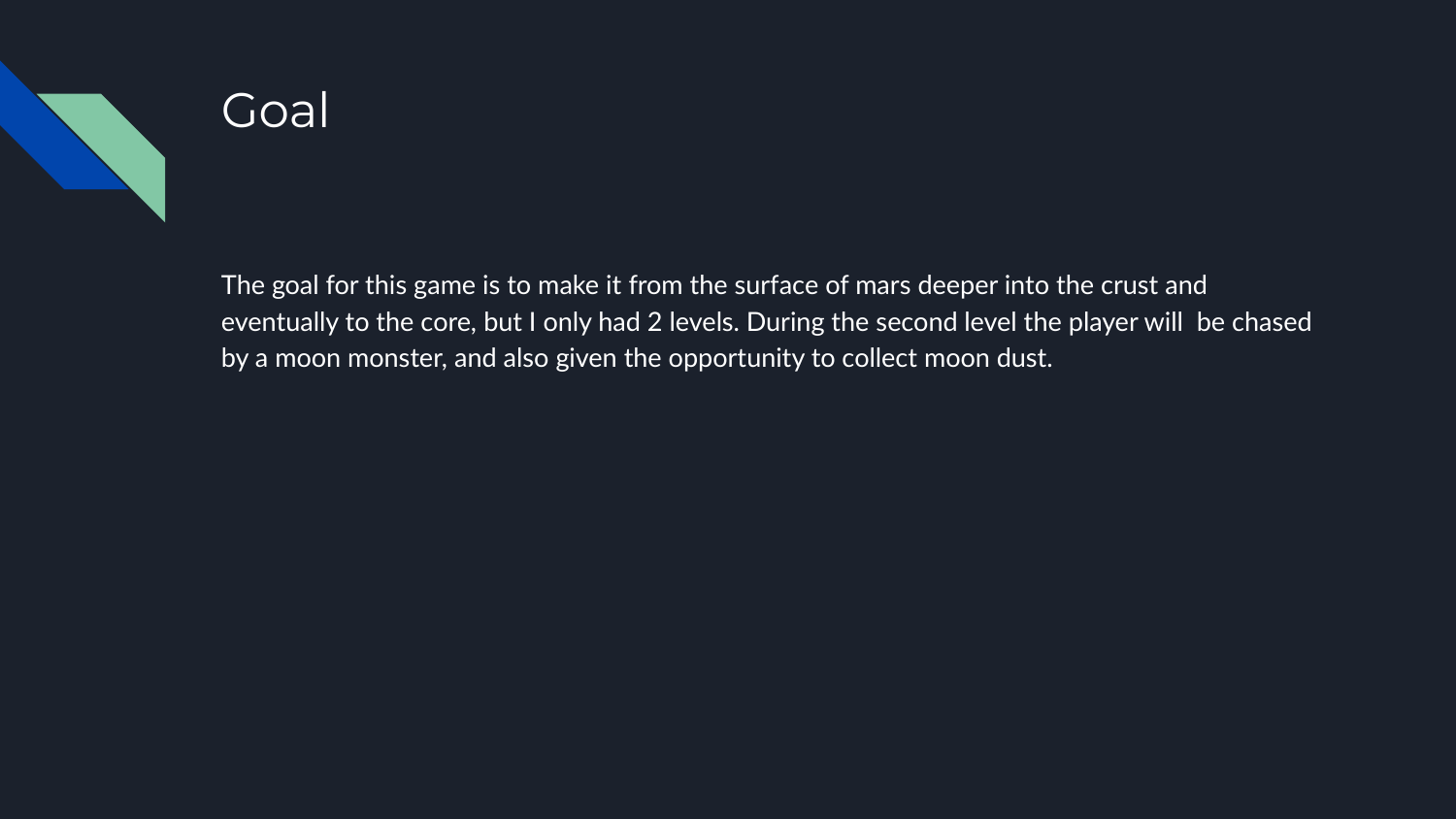

# Goal
The goal for this game is to make it from the surface of mars deeper into the crust and eventually to the core, but I only had 2 levels. During the second level the player will  be chased by a moon monster, and also given the opportunity to collect moon dust.